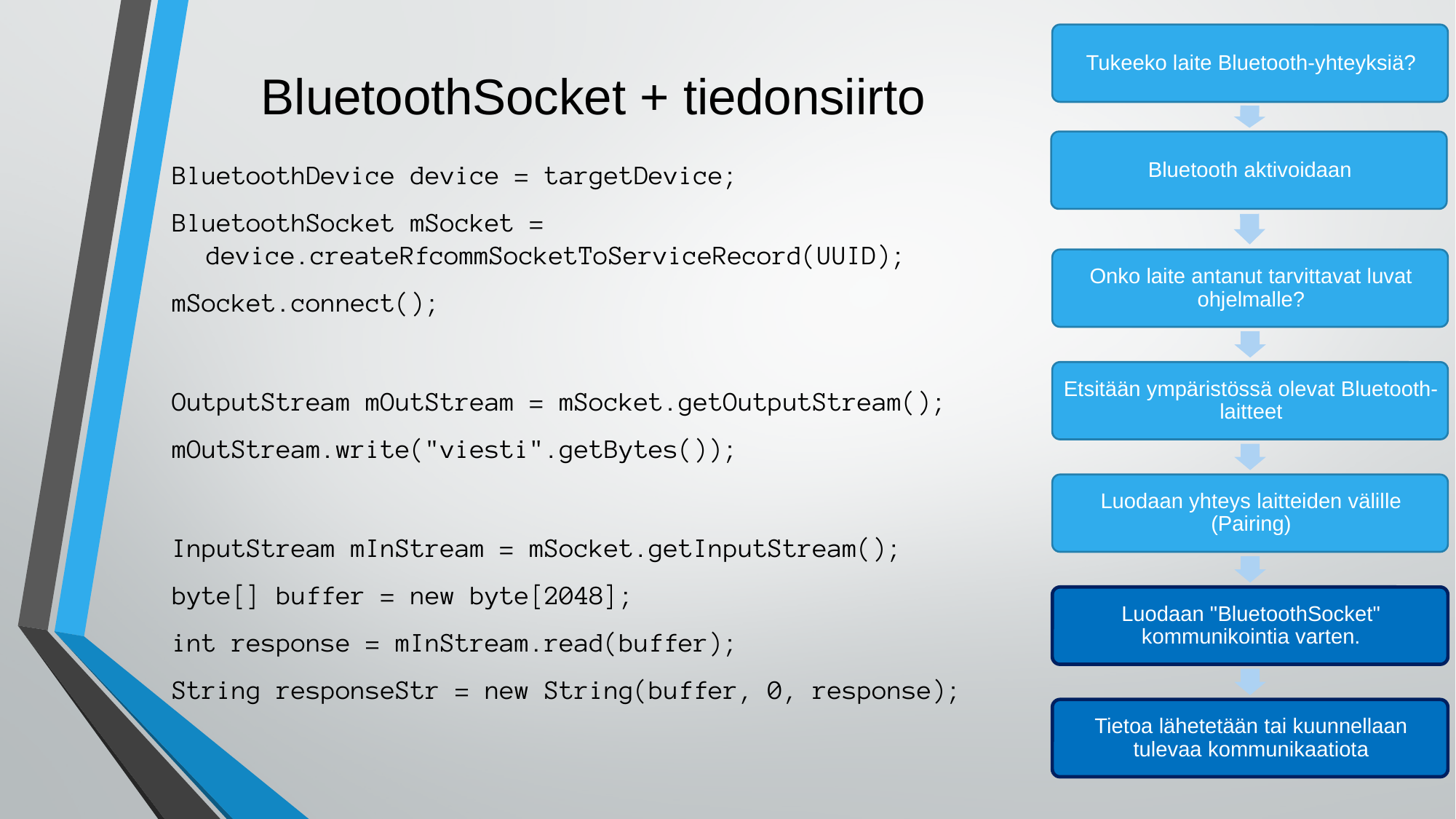

Tukeeko laite Bluetooth-yhteyksiä?

Bluetooth aktivoidaan

Onko laite antanut tarvittavat luvat ohjelmalle?

Etsitään ympäristössä olevat Bluetooth-laitteet

Luodaan yhteys laitteiden välille (Pairing)

Luodaan "BluetoothSocket" kommunikointia varten.

Tietoa lähetetään tai kuunnellaan tulevaa kommunikaatiota
# BluetoothSocket + tiedonsiirto
BluetoothDevice device = targetDevice;
BluetoothSocket mSocket = device.createRfcommSocketToServiceRecord(UUID);
mSocket.connect();

OutputStream mOutStream = mSocket.getOutputStream();
mOutStream.write("viesti".getBytes());

InputStream mInStream = mSocket.getInputStream();
byte[] buffer = new byte[2048];
int response = mInStream.read(buffer);
String responseStr = new String(buffer, 0, response);